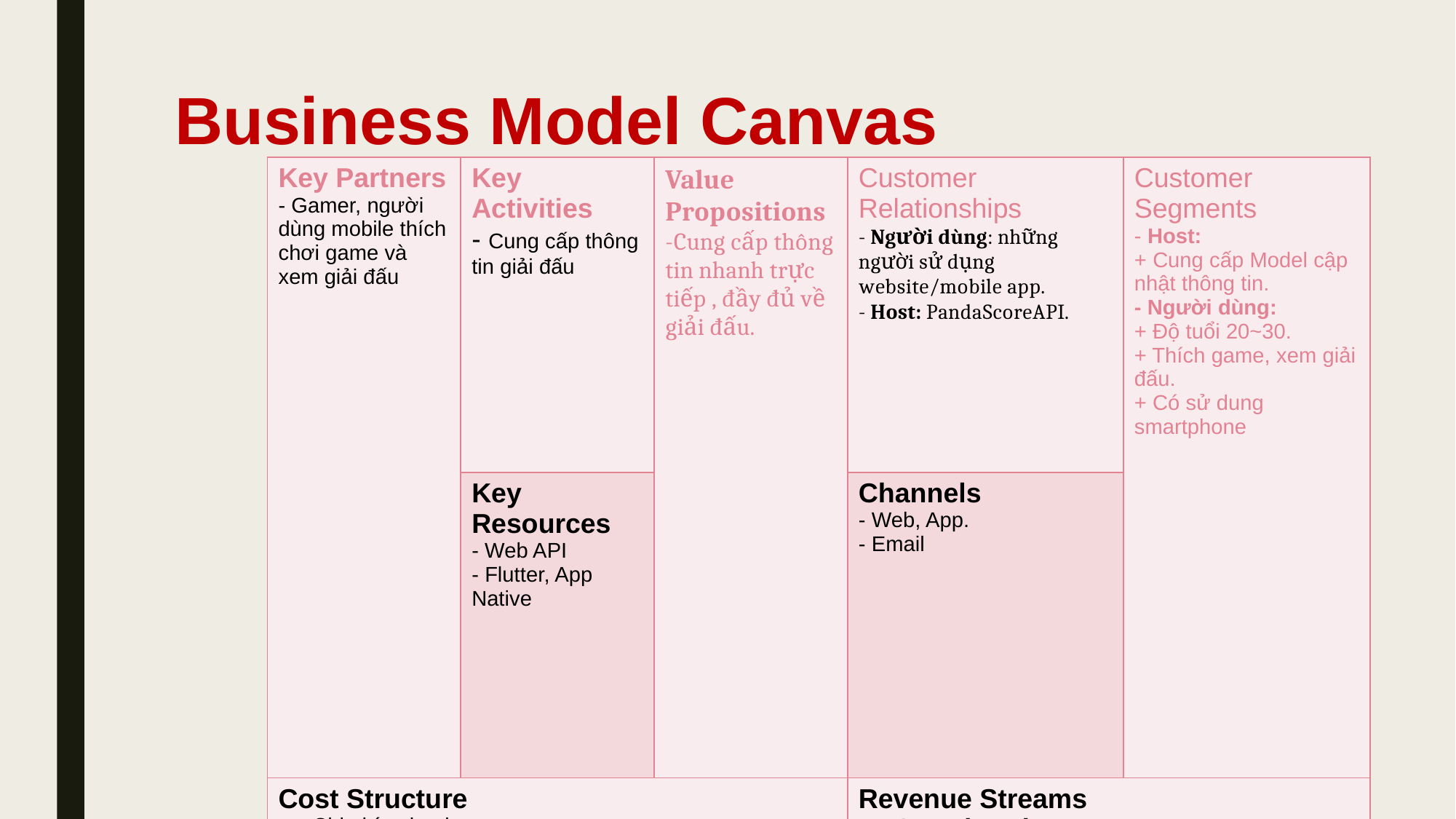

# Business Model Canvas
| Key Partners - Gamer, người dùng mobile thích chơi game và xem giải đấu | Key Activities - Cung cấp thông tin giải đấu | Value Propositions -Cung cấp thông tin nhanh trực tiếp , đầy đủ về giải đấu. | Customer Relationships - Người dùng: những người sử dụng website/mobile app. - Host: PandaScoreAPI. | Customer Segments - Host: + Cung cấp Model cập nhật thông tin. - Người dùng: + Độ tuổi 20~30. + Thích game, xem giải đấu. + Có sử dung smartphone |
| --- | --- | --- | --- | --- |
|  | Key Resources - Web API - Flutter, App Native |  | Channels - Web, App. - Email |  |
| Cost Structure Chi phí upload app. Chi phí vận hành – dịch vụ từ PandaScore |  |  | Revenue Streams Google Ads Donate |  |
a